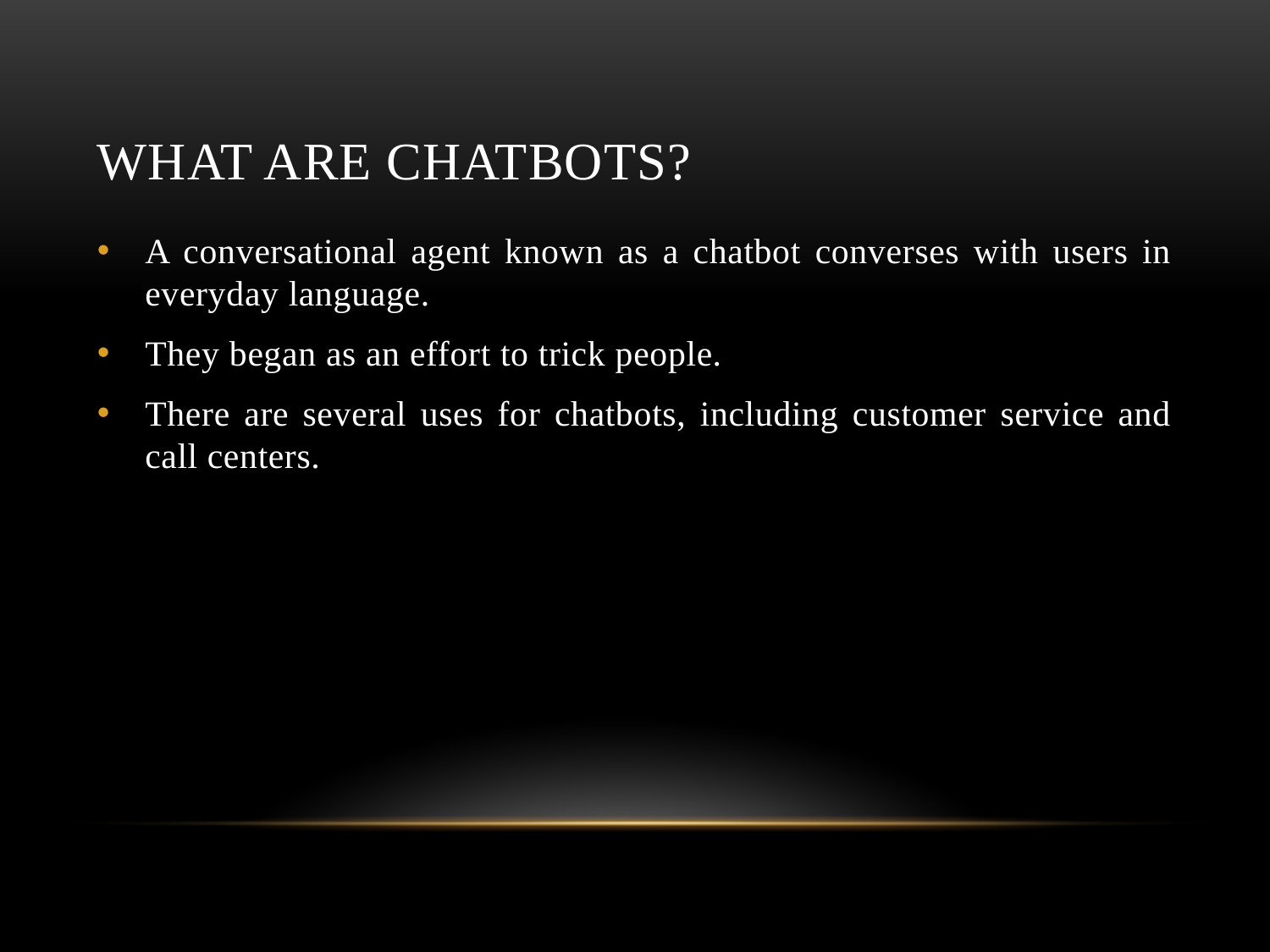

# What are Chatbots?
A conversational agent known as a chatbot converses with users in everyday language.
They began as an effort to trick people.
There are several uses for chatbots, including customer service and call centers.